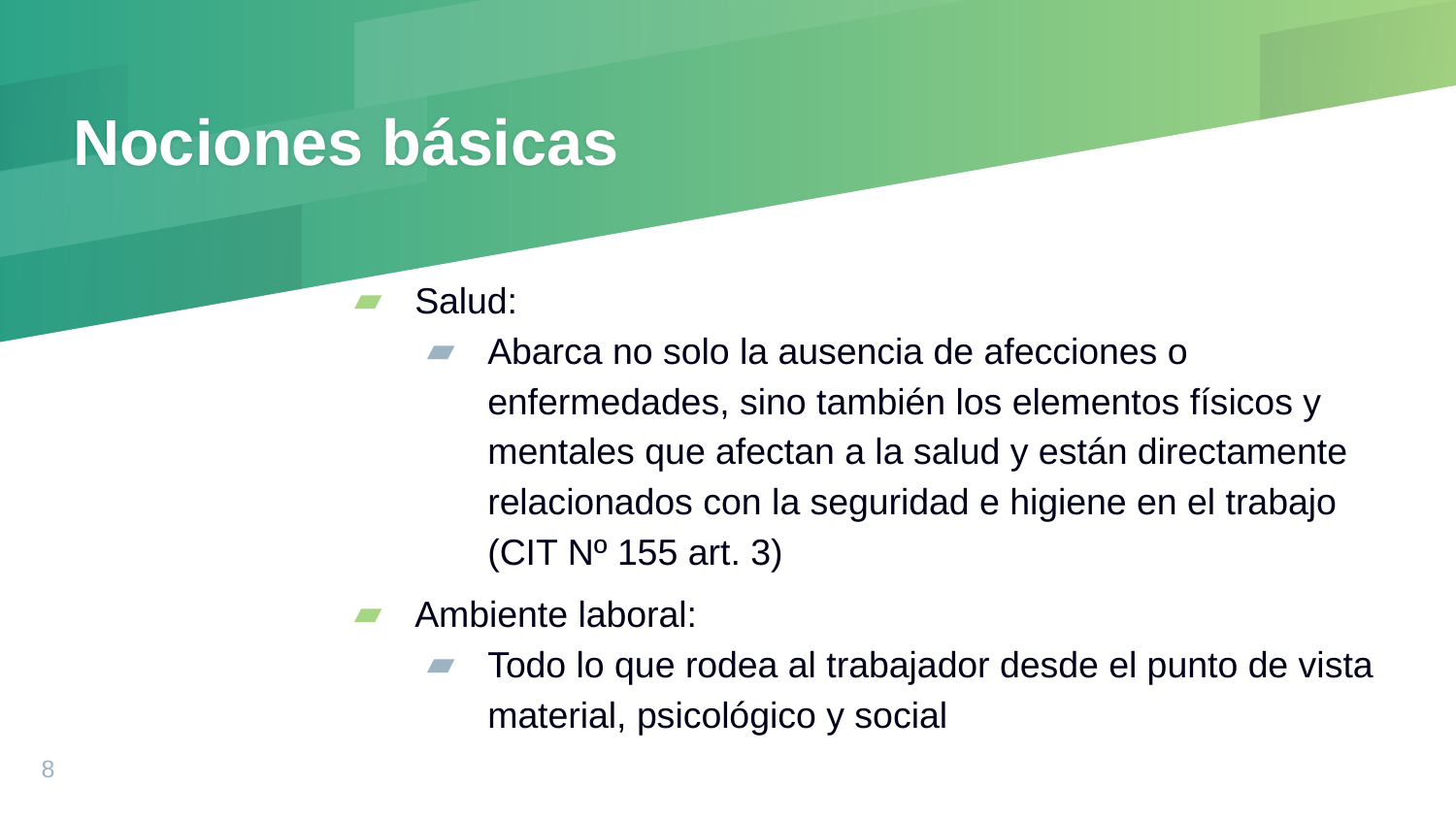

# Nociones básicas
Salud:
Abarca no solo la ausencia de afecciones o enfermedades, sino también los elementos físicos y mentales que afectan a la salud y están directamente relacionados con la seguridad e higiene en el trabajo (CIT Nº 155 art. 3)
Ambiente laboral:
Todo lo que rodea al trabajador desde el punto de vista material, psicológico y social
8